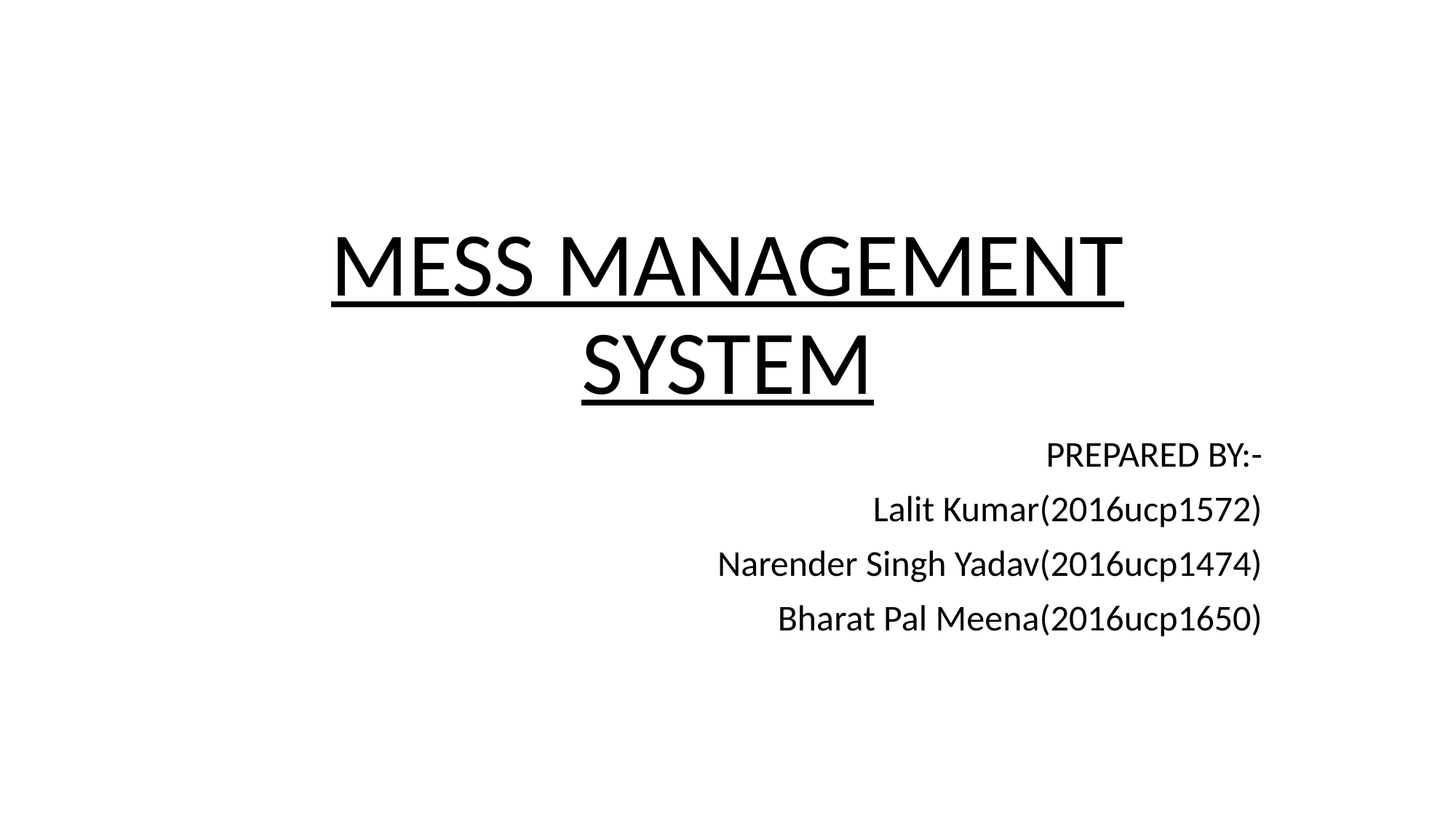

# MESS MANAGEMENT SYSTEM
PREPARED BY:-
Lalit Kumar(2016ucp1572)
Narender Singh Yadav(2016ucp1474)
Bharat Pal Meena(2016ucp1650)